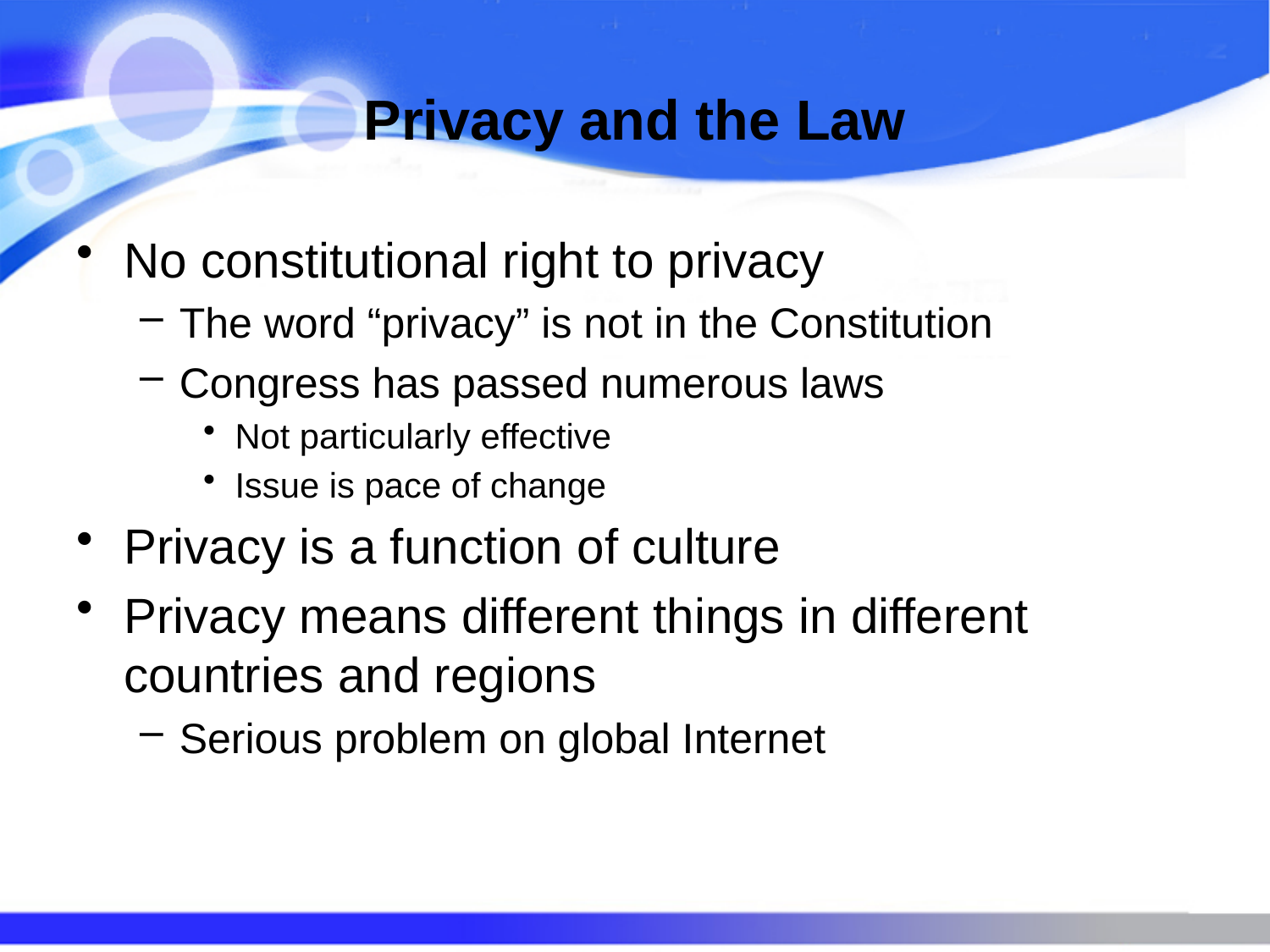

# Privacy and the Law
No constitutional right to privacy
The word “privacy” is not in the Constitution
Congress has passed numerous laws
Not particularly effective
Issue is pace of change
Privacy is a function of culture
Privacy means different things in different countries and regions
Serious problem on global Internet